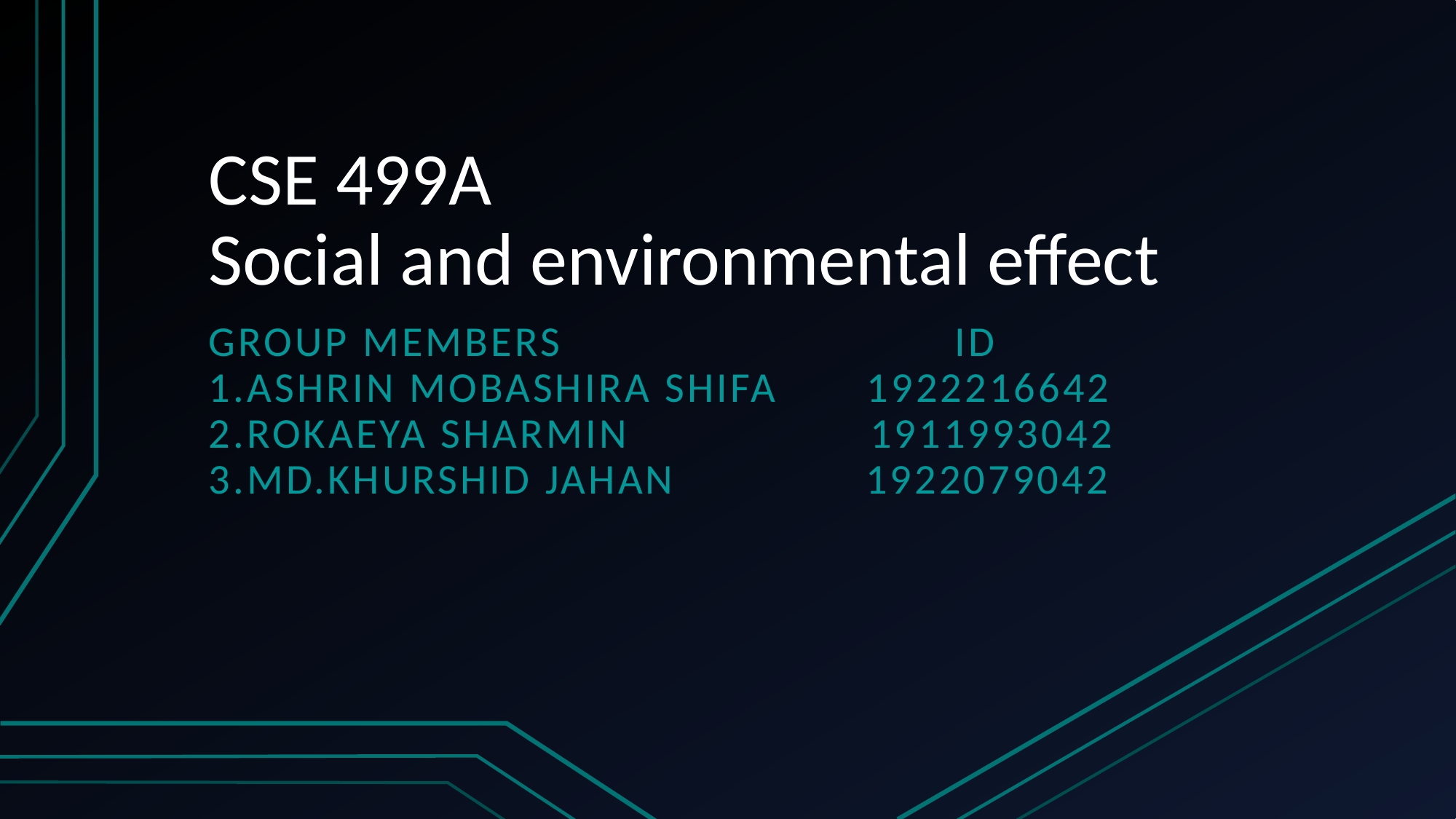

# CSE 499A Social and environmental effect
Group members                               ID
1.Ashrin Mobashira Shifa       1922216642
2.Rokaeya Sharmin                   1911993042
3.MD.Khurshid Jahan               1922079042